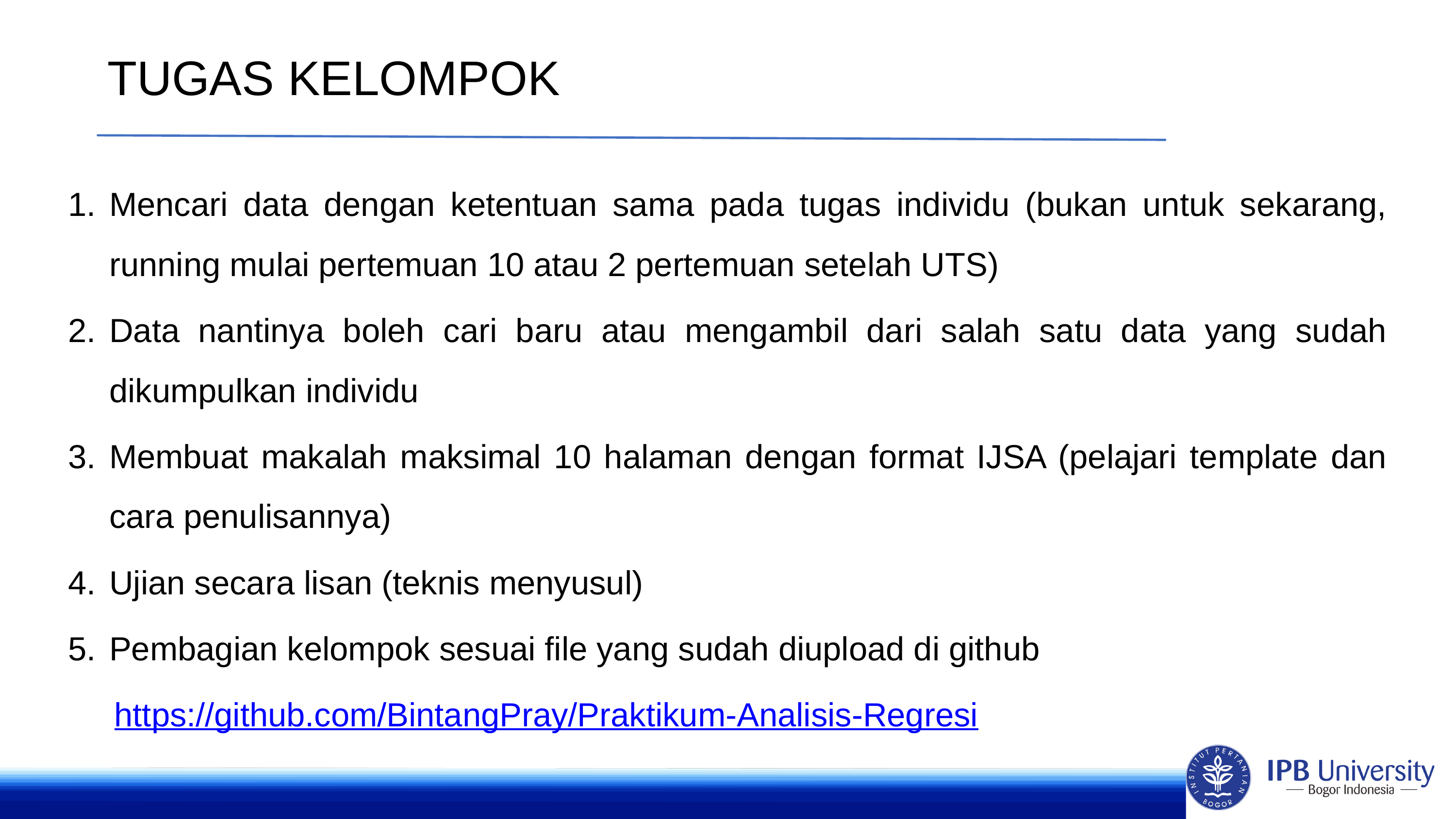

TUGAS KELOMPOK

Mencari data dengan ketentuan sama pada tugas individu (bukan untuk sekarang, running mulai pertemuan 10 atau 2 pertemuan setelah UTS)
Data nantinya boleh cari baru atau mengambil dari salah satu data yang sudah dikumpulkan individu
Membuat makalah maksimal 10 halaman dengan format IJSA (pelajari template dan cara penulisannya)
Ujian secara lisan (teknis menyusul)
Pembagian kelompok sesuai file yang sudah diupload di github
     https://github.com/BintangPray/Praktikum-Analisis-Regresi